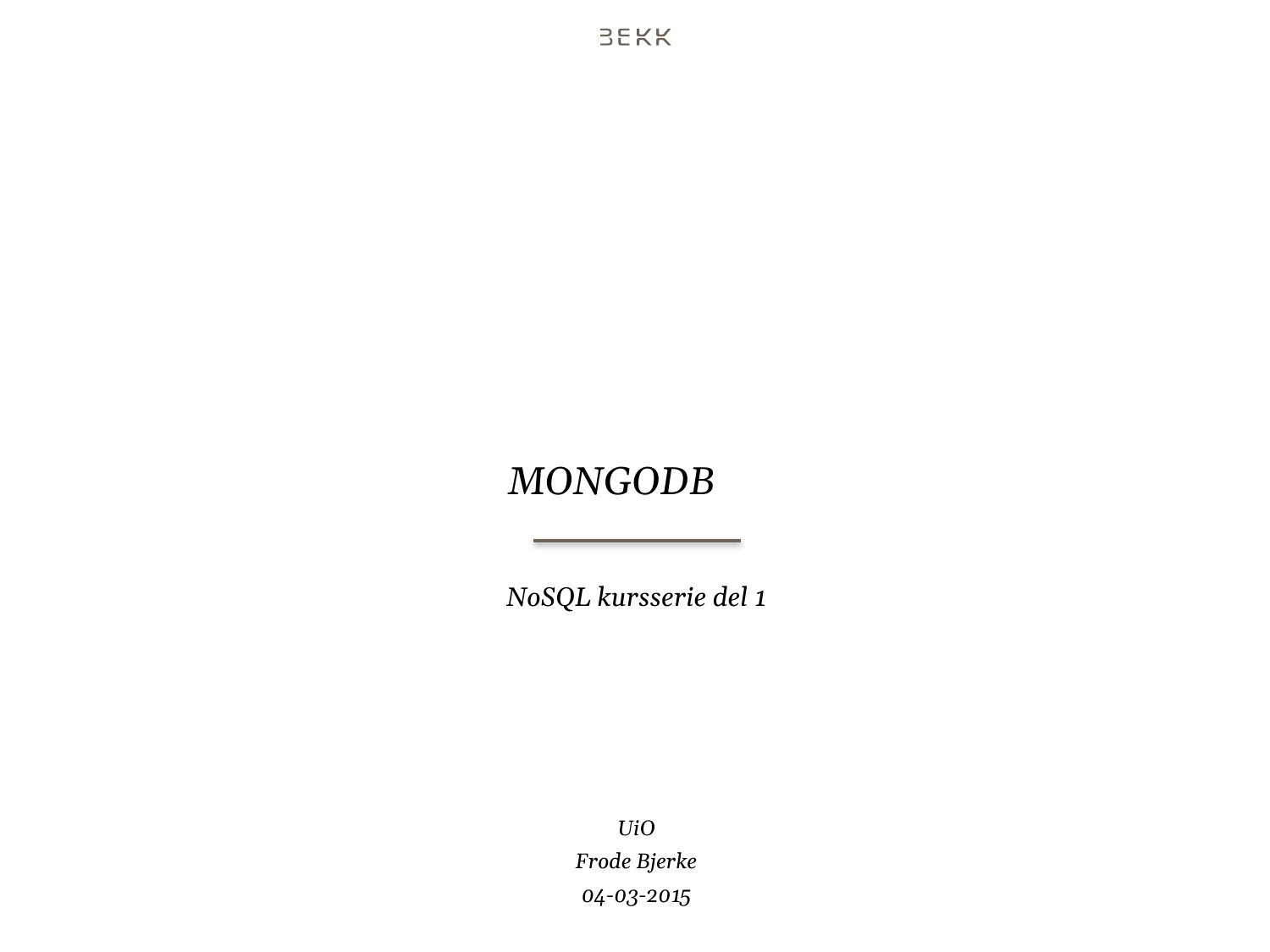

# MONGODB
NoSQL kursserie del 1
UiO
Frode Bjerke
04-03-2015